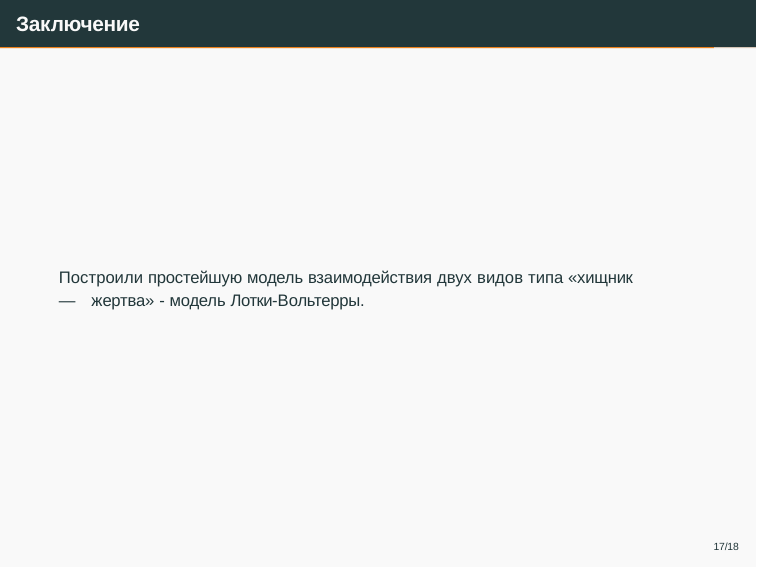

# Заключение

Построили простейшую модель взаимодействия двух видов типа «хищник — жертва» - модель Лотки-Вольтерры.
17/18